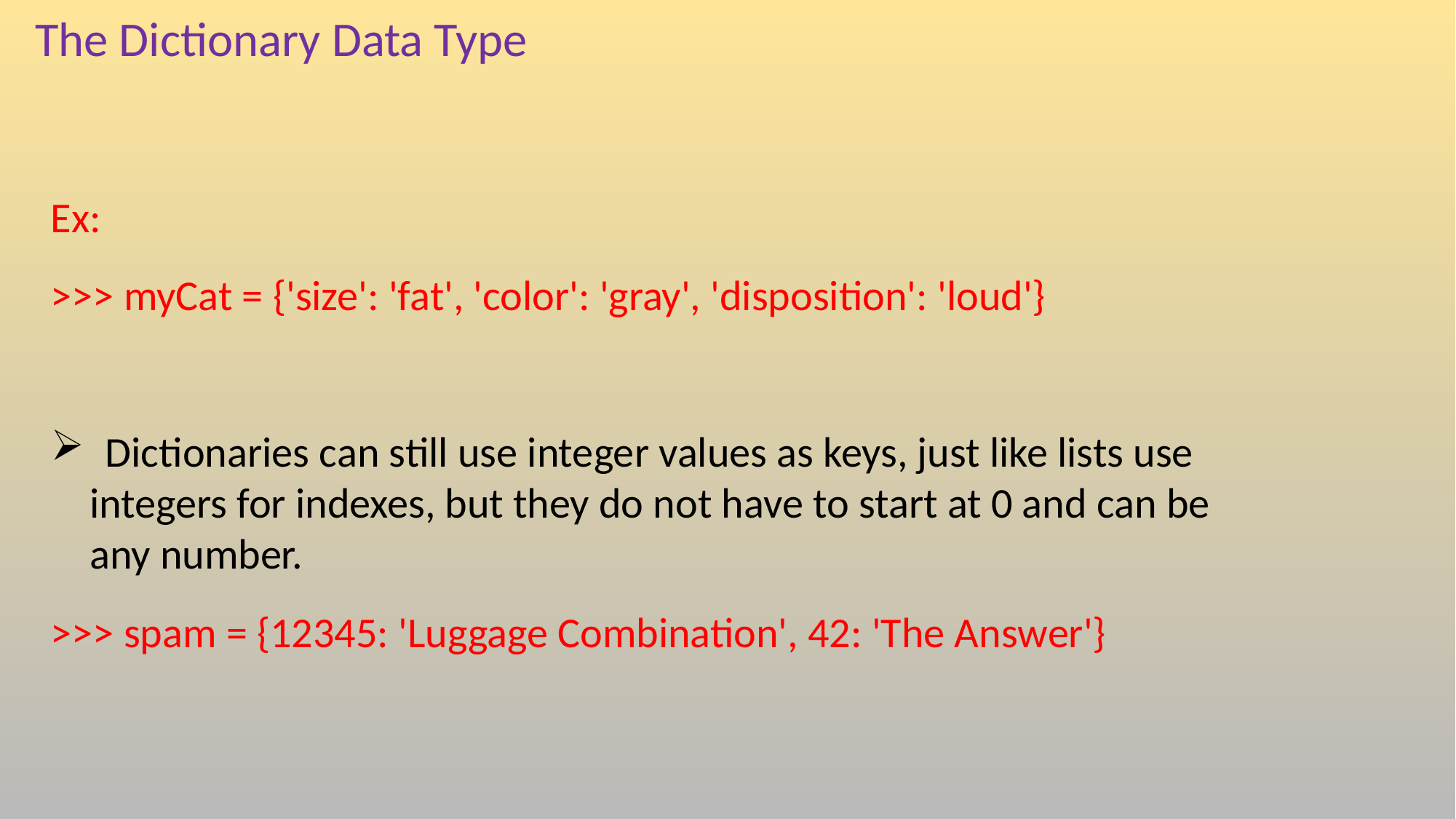

# The Dictionary Data Type
Ex:
>>> myCat = {'size': 'fat', 'color': 'gray', 'disposition': 'loud'}

Dictionaries can still use integer values as keys, just like lists use
    integers for indexes, but they do not have to start at 0 and can be
    any number.
>>> spam = {12345: 'Luggage Combination', 42: 'The Answer'}